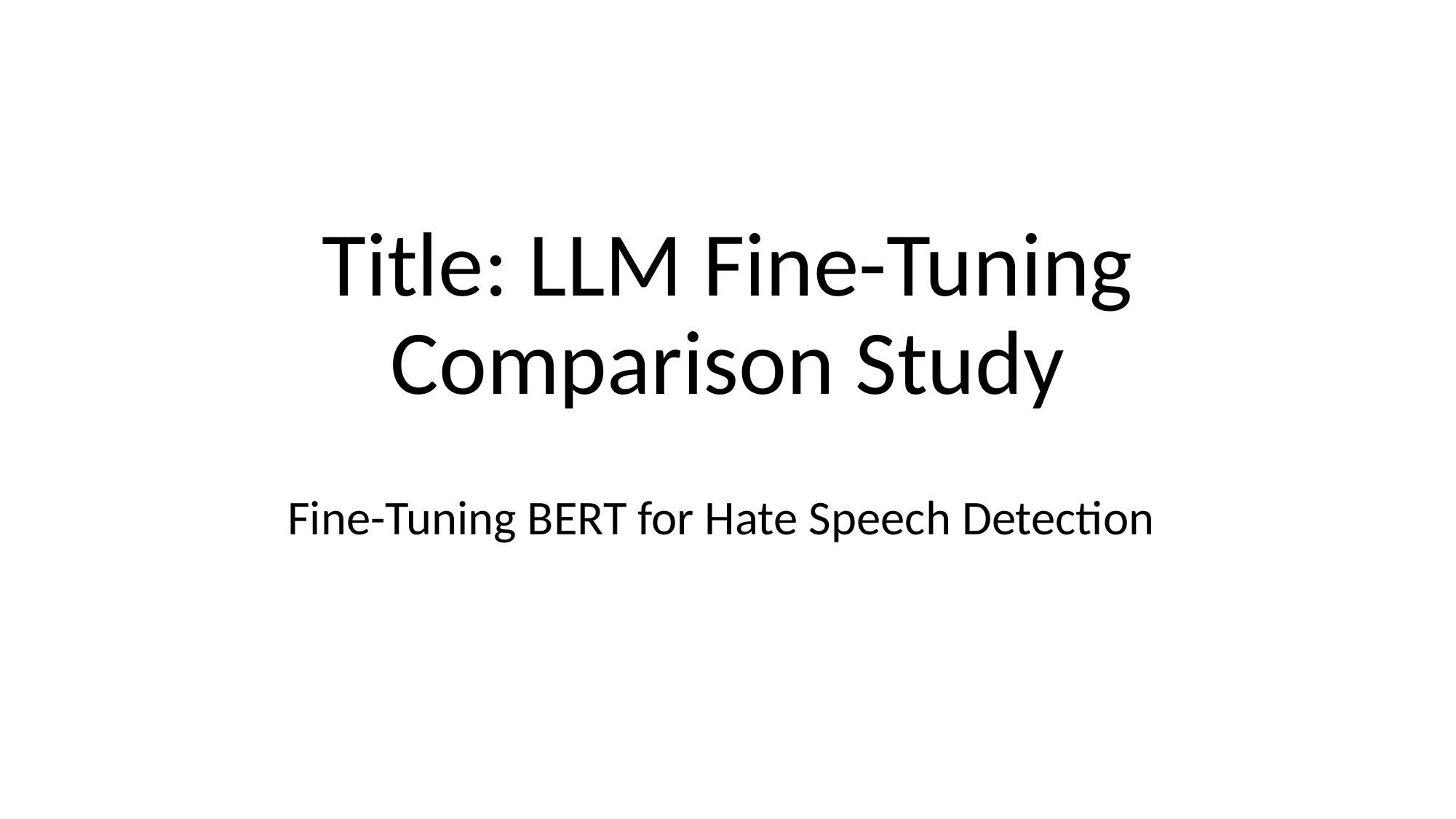

# Title: LLM Fine-Tuning Comparison Study
 Fine-Tuning BERT for Hate Speech Detection